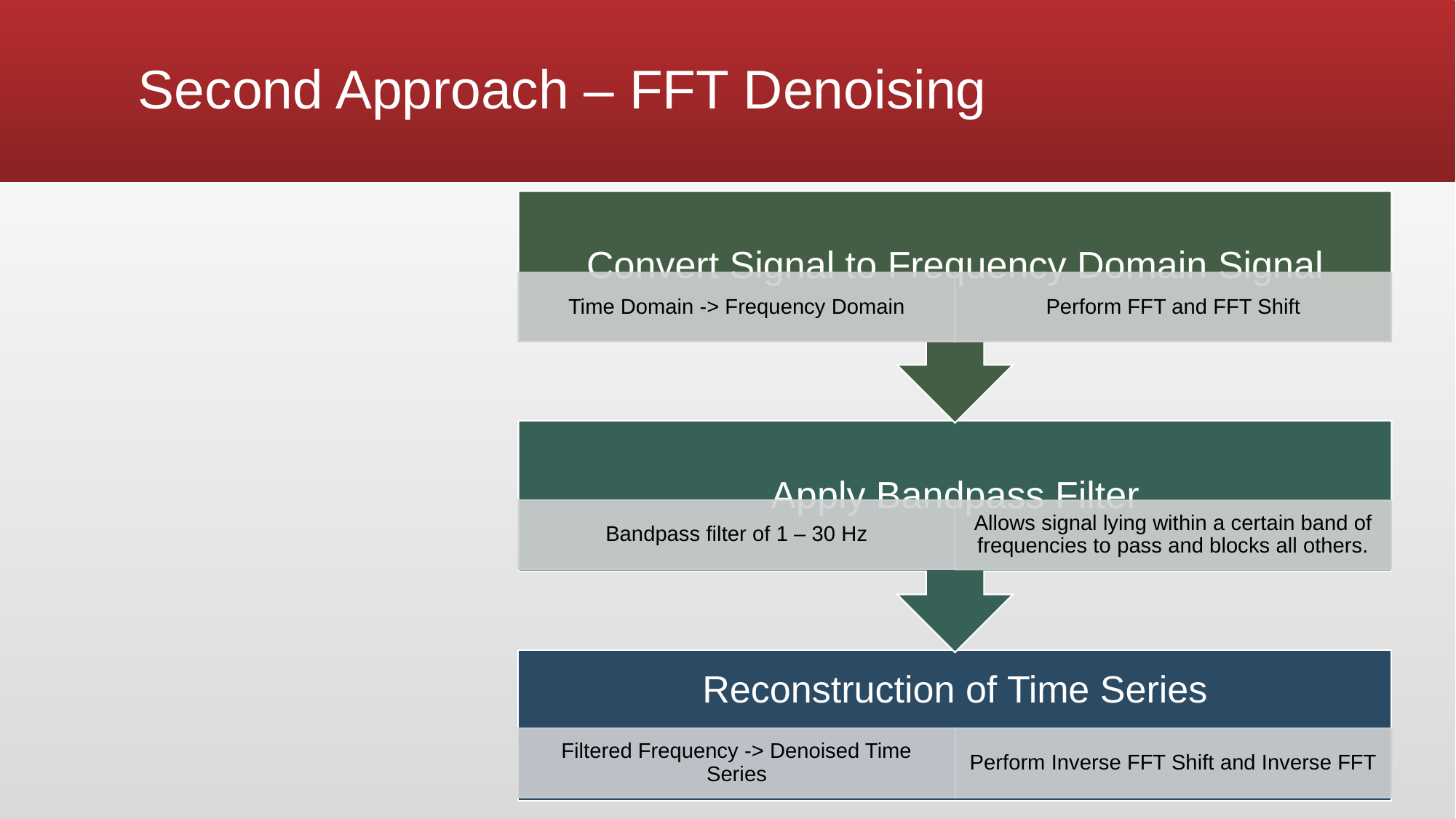

# Second Approach – FFT Denoising
Reconstruction of Time Series
Filtered Frequency -> Denoised Time Series
Perform Inverse FFT Shift and Inverse FFT
Apply Bandpass Filter
Bandpass filter of 1 – 30 Hz
Allows signal lying within a certain band of frequencies to pass and blocks all others.
Convert Signal to Frequency Domain Signal
Time Domain -> Frequency Domain
Perform FFT and FFT Shift